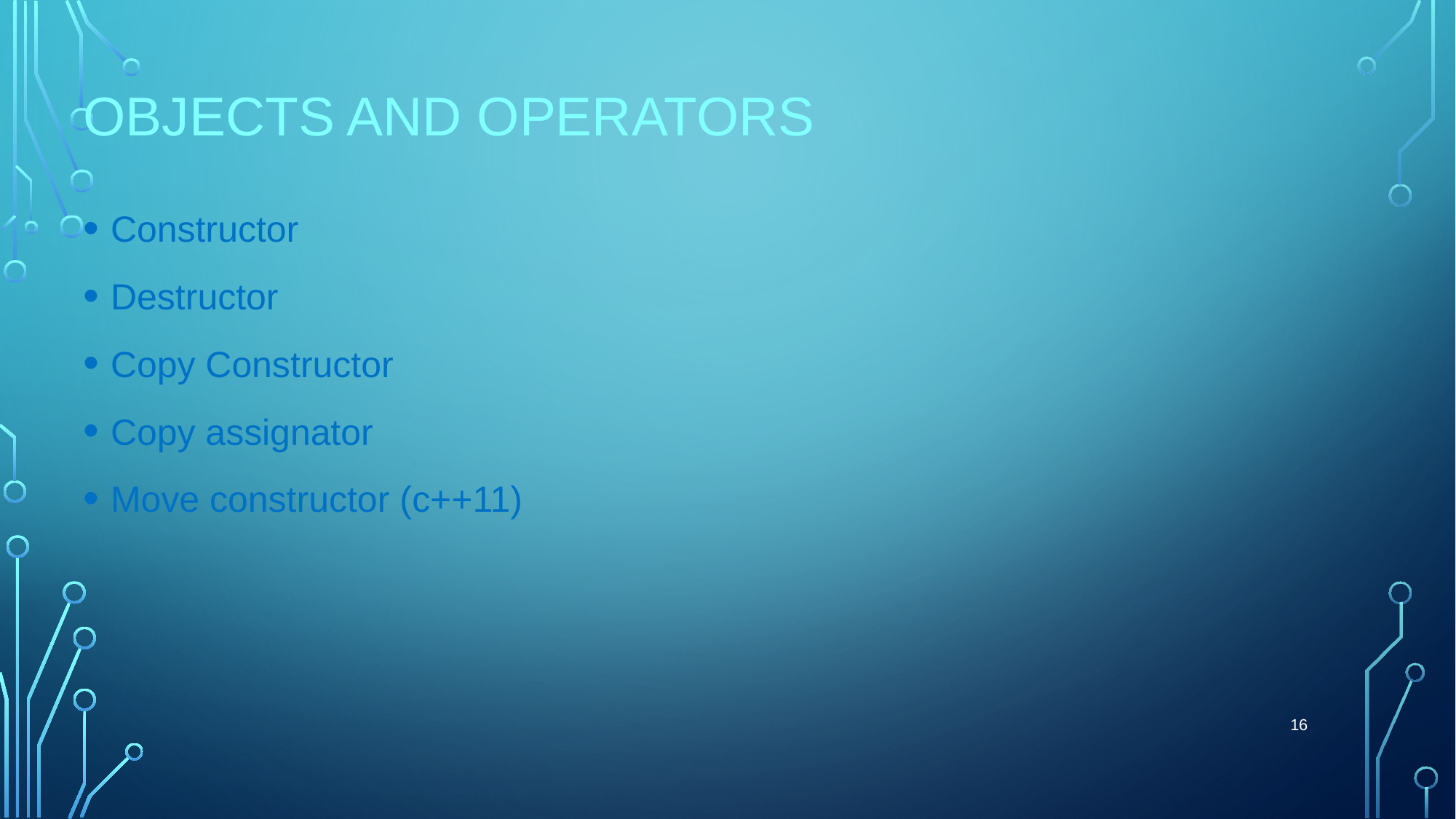

# Objects and operators
Constructor
Destructor
Copy Constructor
Copy assignator
Move constructor (c++11)

16